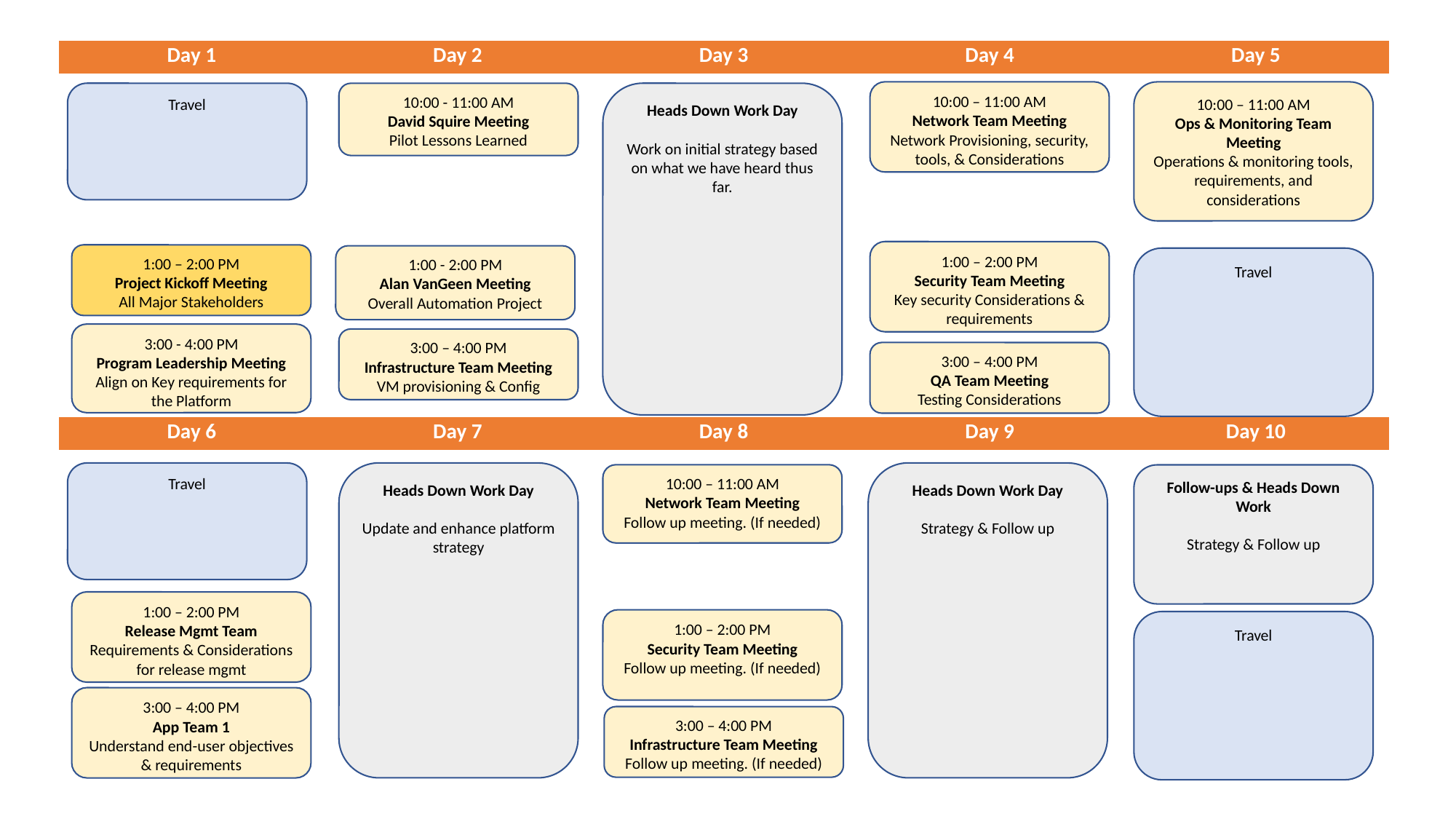

| Day 1 | Day 2 | Day 3 | Day 4 | Day 5 |
| --- | --- | --- | --- | --- |
|  |  |  |  |  |
| Day 6 | Day 7 | Day 8 | Day 9 | Day 10 |
|  |  |  |  |  |
10:00 – 11:00 AM
Network Team Meeting
Network Provisioning, security, tools, & Considerations
10:00 – 11:00 AM
Ops & Monitoring Team Meeting
Operations & monitoring tools, requirements, and considerations
Travel
Heads Down Work Day

Work on initial strategy based on what we have heard thus far.
10:00 - 11:00 AM
David Squire Meeting
Pilot Lessons Learned
1:00 – 2:00 PM
Security Team Meeting
Key security Considerations & requirements
1:00 – 2:00 PM
Project Kickoff Meeting
All Major Stakeholders
1:00 - 2:00 PM
Alan VanGeen Meeting
Overall Automation Project
Travel
3:00 - 4:00 PM
Program Leadership Meeting
Align on Key requirements for the Platform
3:00 – 4:00 PM
Infrastructure Team Meeting
VM provisioning & Config
3:00 – 4:00 PM
QA Team Meeting
Testing Considerations
Travel
Heads Down Work Day

Update and enhance platform strategy
Heads Down Work Day

Strategy & Follow up
10:00 – 11:00 AM
Network Team Meeting
Follow up meeting. (If needed)
Follow-ups & Heads Down Work

Strategy & Follow up
1:00 – 2:00 PM
Release Mgmt Team
Requirements & Considerations for release mgmt
1:00 – 2:00 PM
Security Team Meeting
Follow up meeting. (If needed)
Travel
3:00 – 4:00 PM
App Team 1
Understand end-user objectives & requirements
3:00 – 4:00 PM
Infrastructure Team Meeting
Follow up meeting. (If needed)